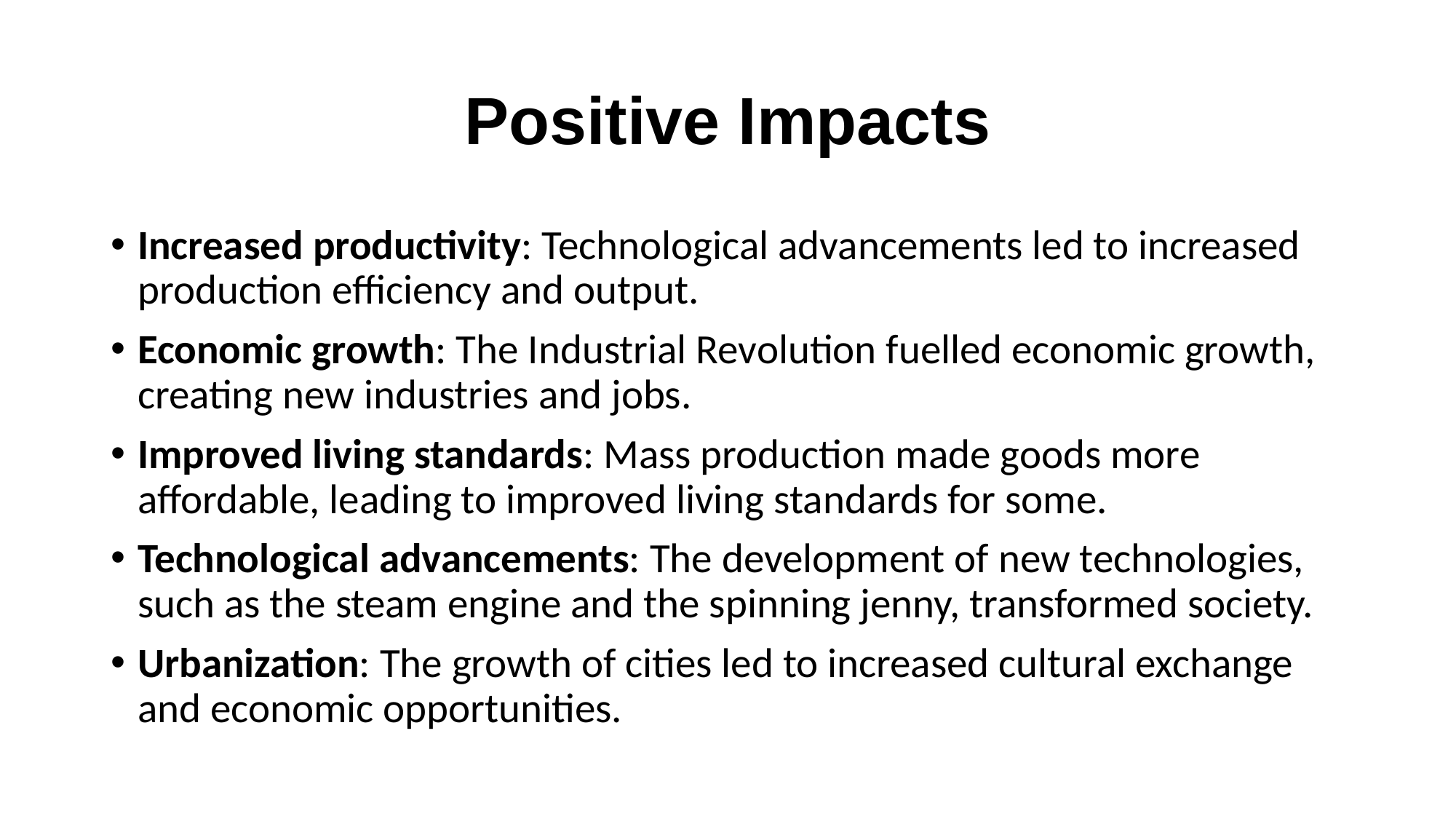

# Positive Impacts
Increased productivity: Technological advancements led to increased production efficiency and output.
Economic growth: The Industrial Revolution fuelled economic growth, creating new industries and jobs.
Improved living standards: Mass production made goods more affordable, leading to improved living standards for some.
Technological advancements: The development of new technologies, such as the steam engine and the spinning jenny, transformed society.
Urbanization: The growth of cities led to increased cultural exchange and economic opportunities.